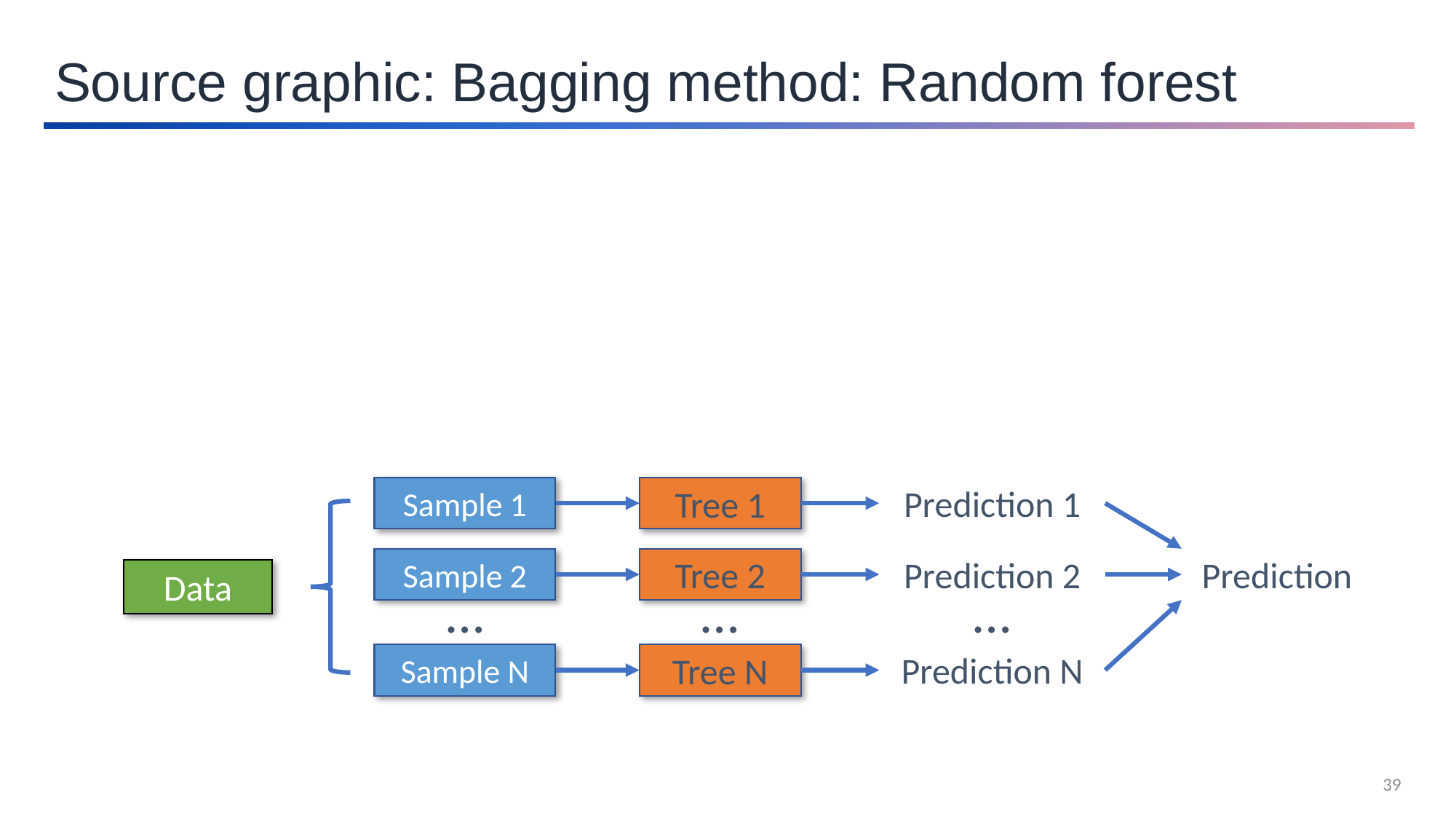

Source graphic: Bagging method: Random forest

Prediction 1
Sample 1
Tree 1
Prediction 2
Prediction
Sample 2
Tree 2
…
…
…
Prediction N
Sample N
Tree N

Data
39